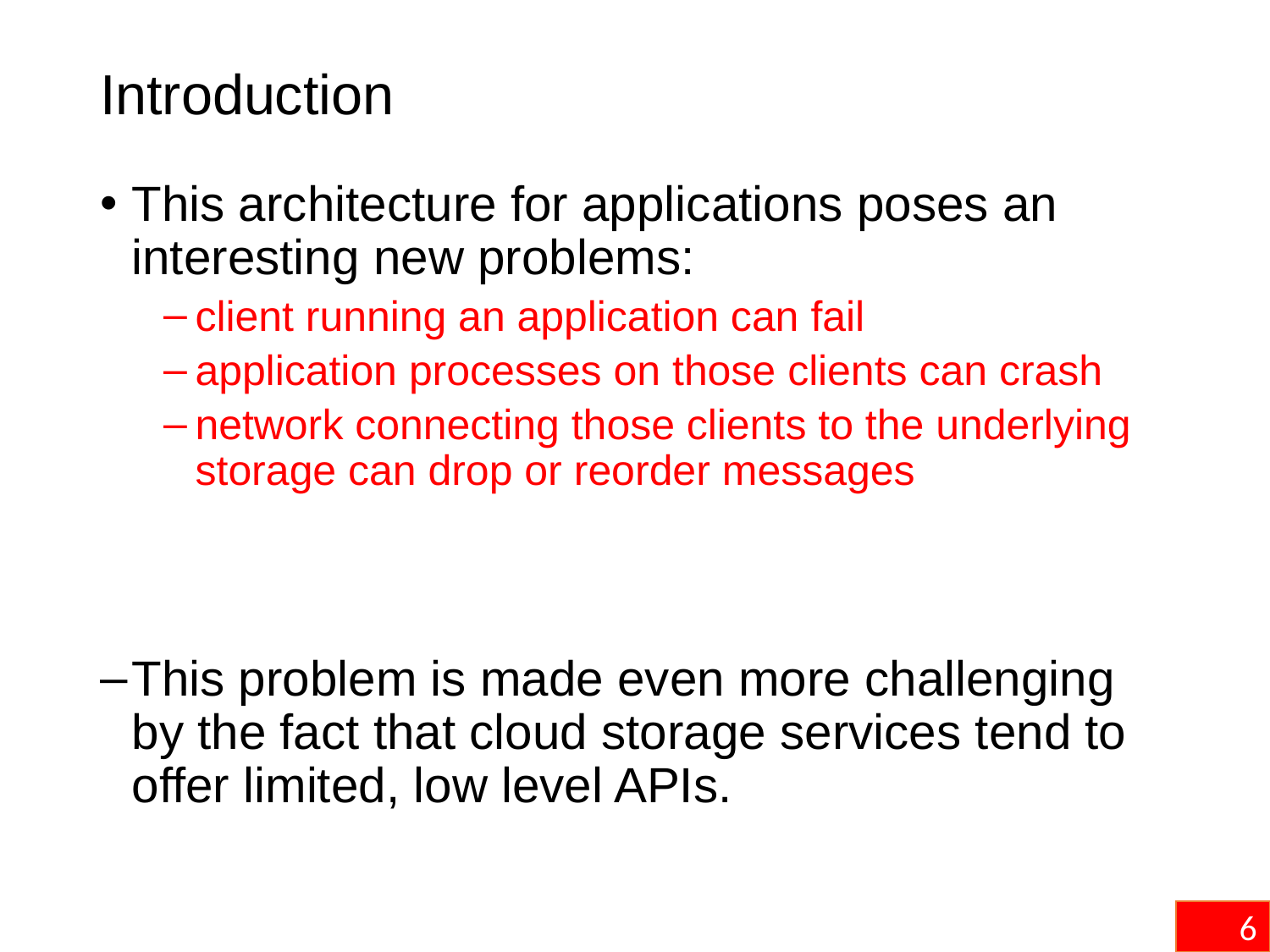

# Introduction
This architecture for applications poses an interesting new problems:
client running an application can fail
application processes on those clients can crash
network connecting those clients to the underlying storage can drop or reorder messages

This problem is made even more challenging by the fact that cloud storage services tend to offer limited, low level APIs.
6